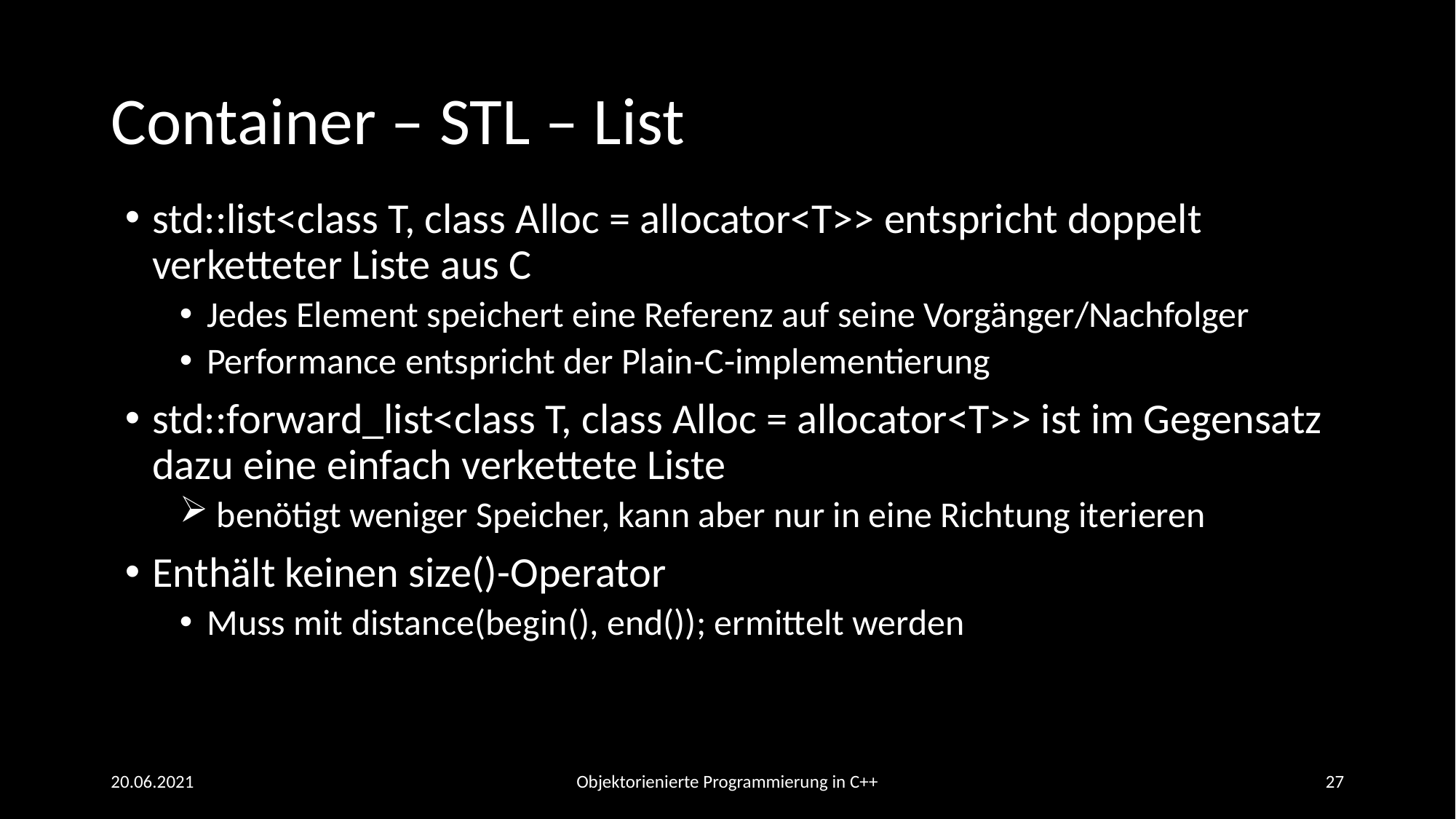

# Container – STL – List
std::list<class T, class Alloc = allocator<T>> entspricht doppelt verketteter Liste aus C
Jedes Element speichert eine Referenz auf seine Vorgänger/Nachfolger
Performance entspricht der Plain-C-implementierung
std::forward_list<class T, class Alloc = allocator<T>> ist im Gegensatz dazu eine einfach verkettete Liste
 benötigt weniger Speicher, kann aber nur in eine Richtung iterieren
Enthält keinen size()-Operator
Muss mit distance(begin(), end()); ermittelt werden

20.06.2021
Objektorienierte Programmierung in C++
27